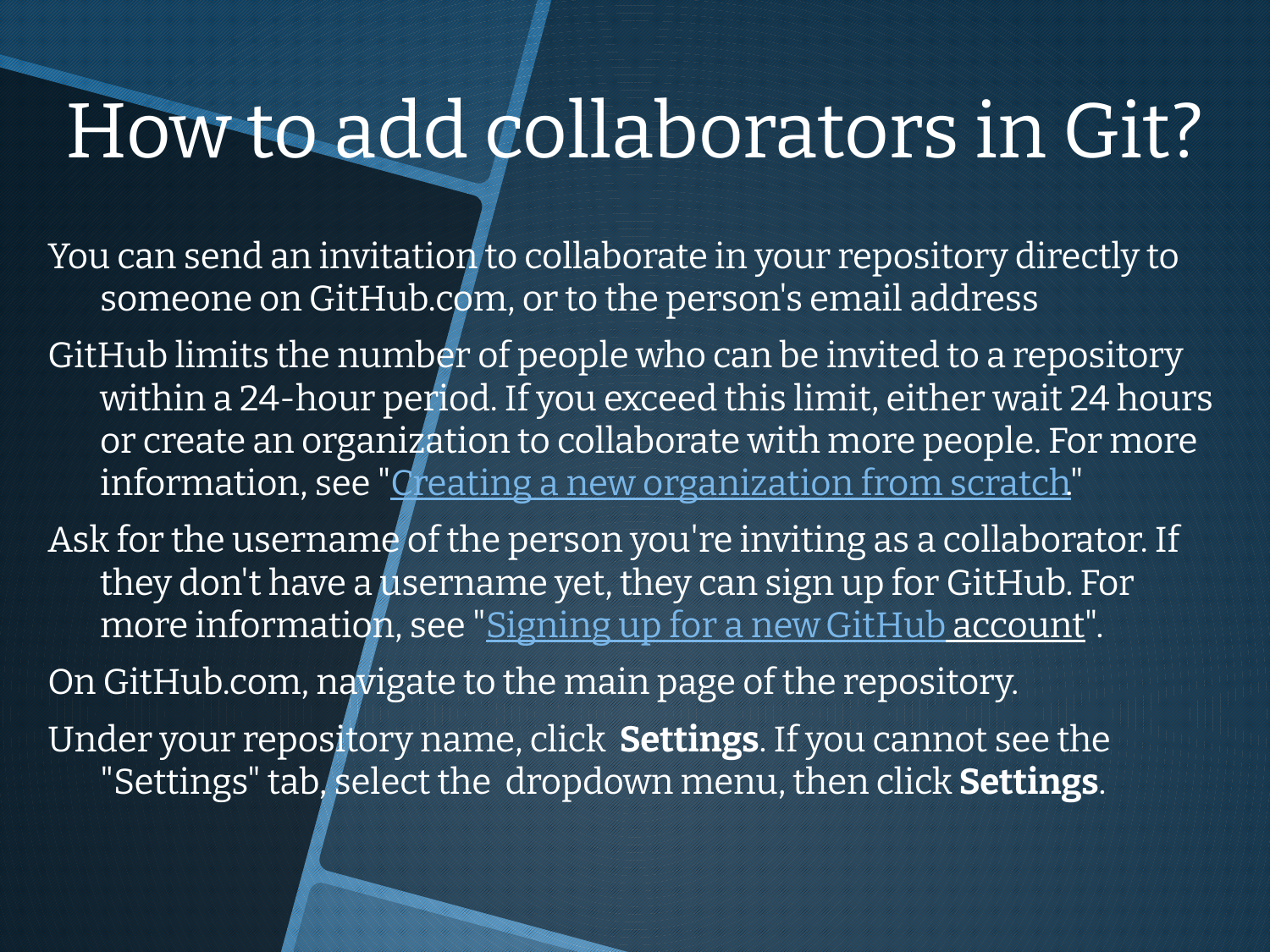

# How to add collaborators in Git?
You can send an invitation to collaborate in your repository directly to someone on GitHub.com, or to the person's email address
GitHub limits the number of people who can be invited to a repository within a 24-hour period. If you exceed this limit, either wait 24 hours or create an organization to collaborate with more people. For more information, see "Creating a new organization from scratch."
Ask for the username of the person you're inviting as a collaborator. If they don't have a username yet, they can sign up for GitHub. For more information, see "Signing up for a new GitHub account".
On GitHub.com, navigate to the main page of the repository.
Under your repository name, click  Settings. If you cannot see the "Settings" tab, select the  dropdown menu, then click Settings.